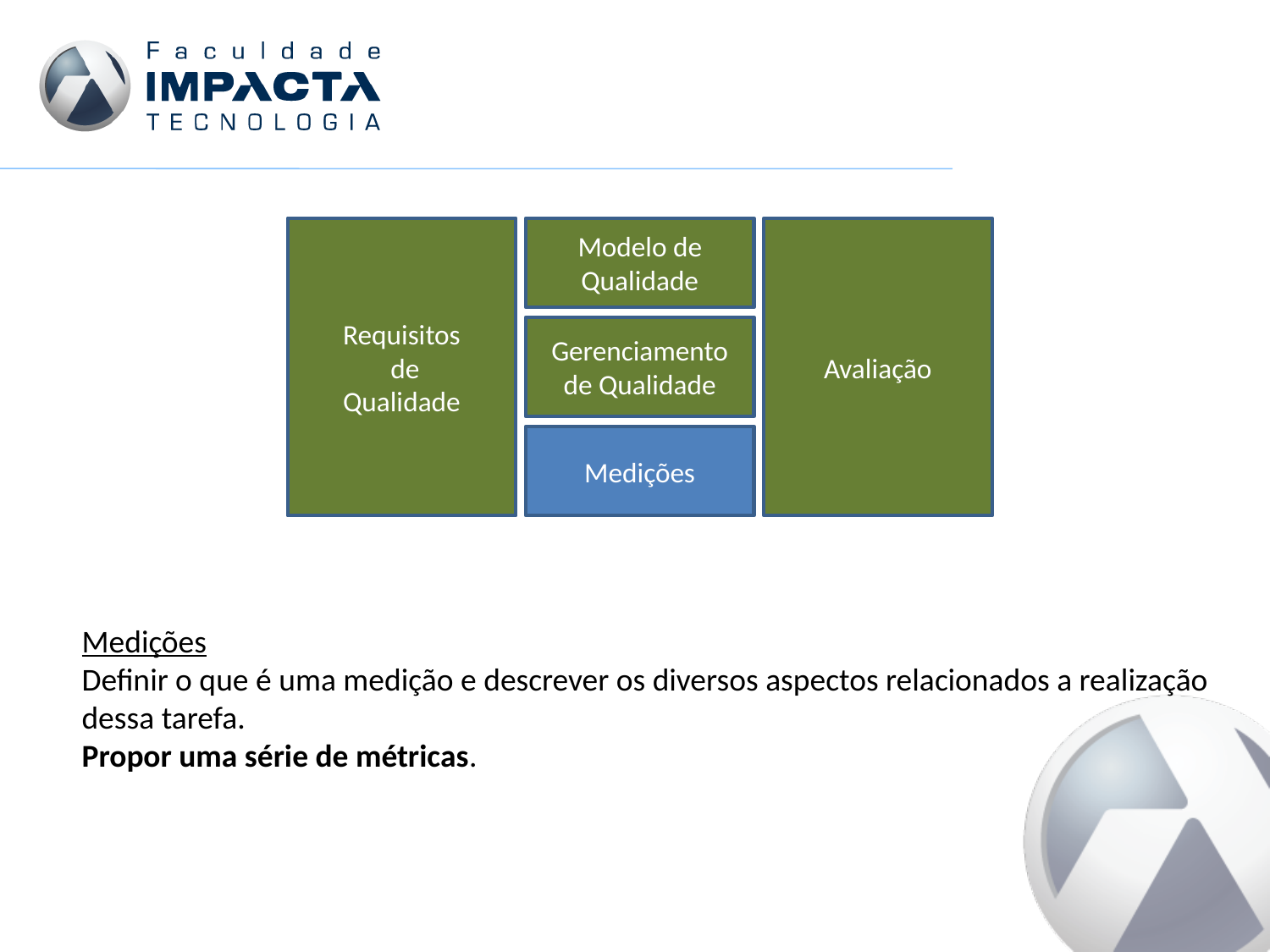

Requisitos
 de
Qualidade
Modelo de Qualidade
Avaliação
Gerenciamento de Qualidade
Medições
Medições
Definir o que é uma medição e descrever os diversos aspectos relacionados a realização dessa tarefa.
Propor uma série de métricas.